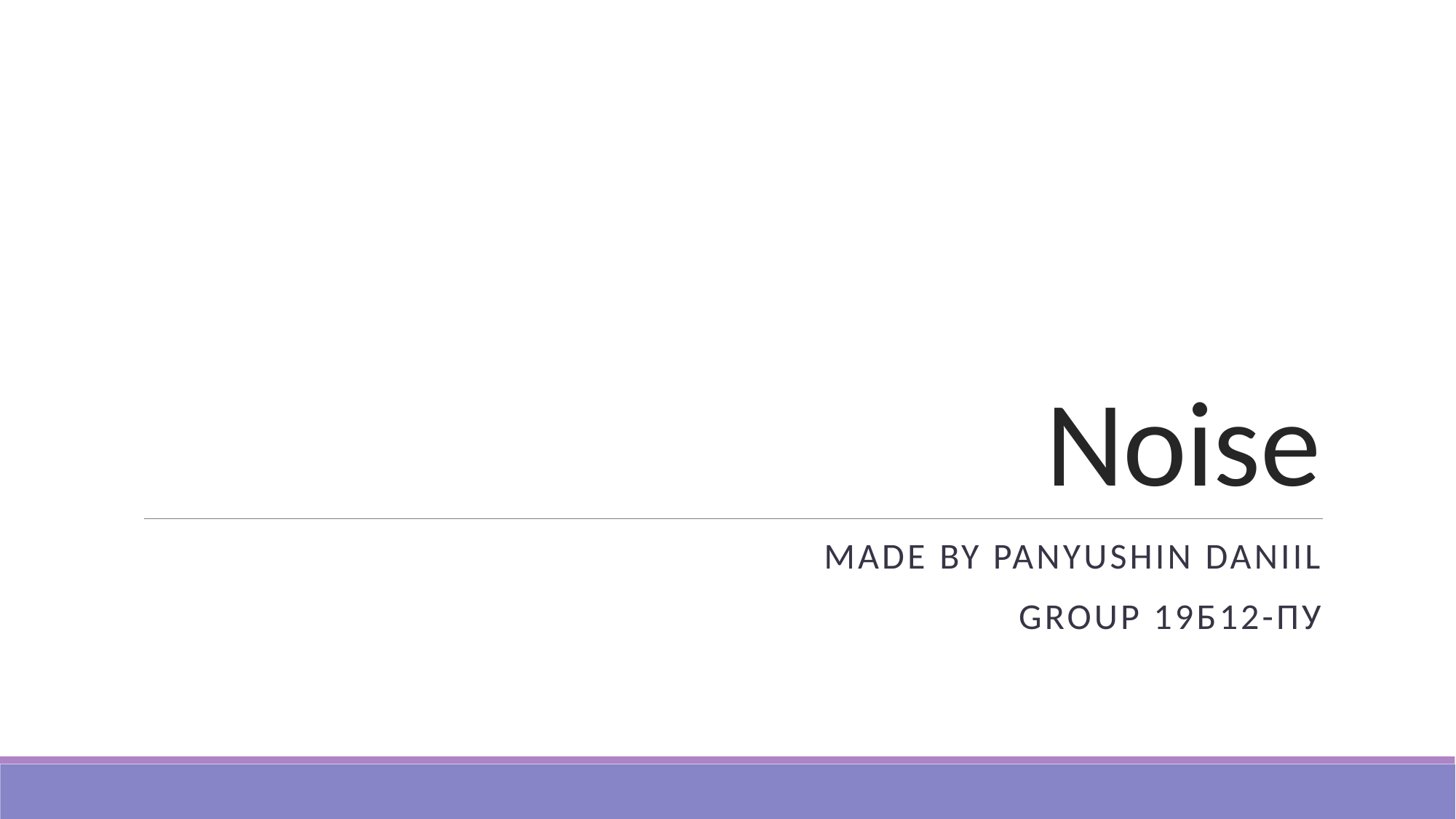

# Noise
Made by Panyushin Daniil
Group 19Б12-пу